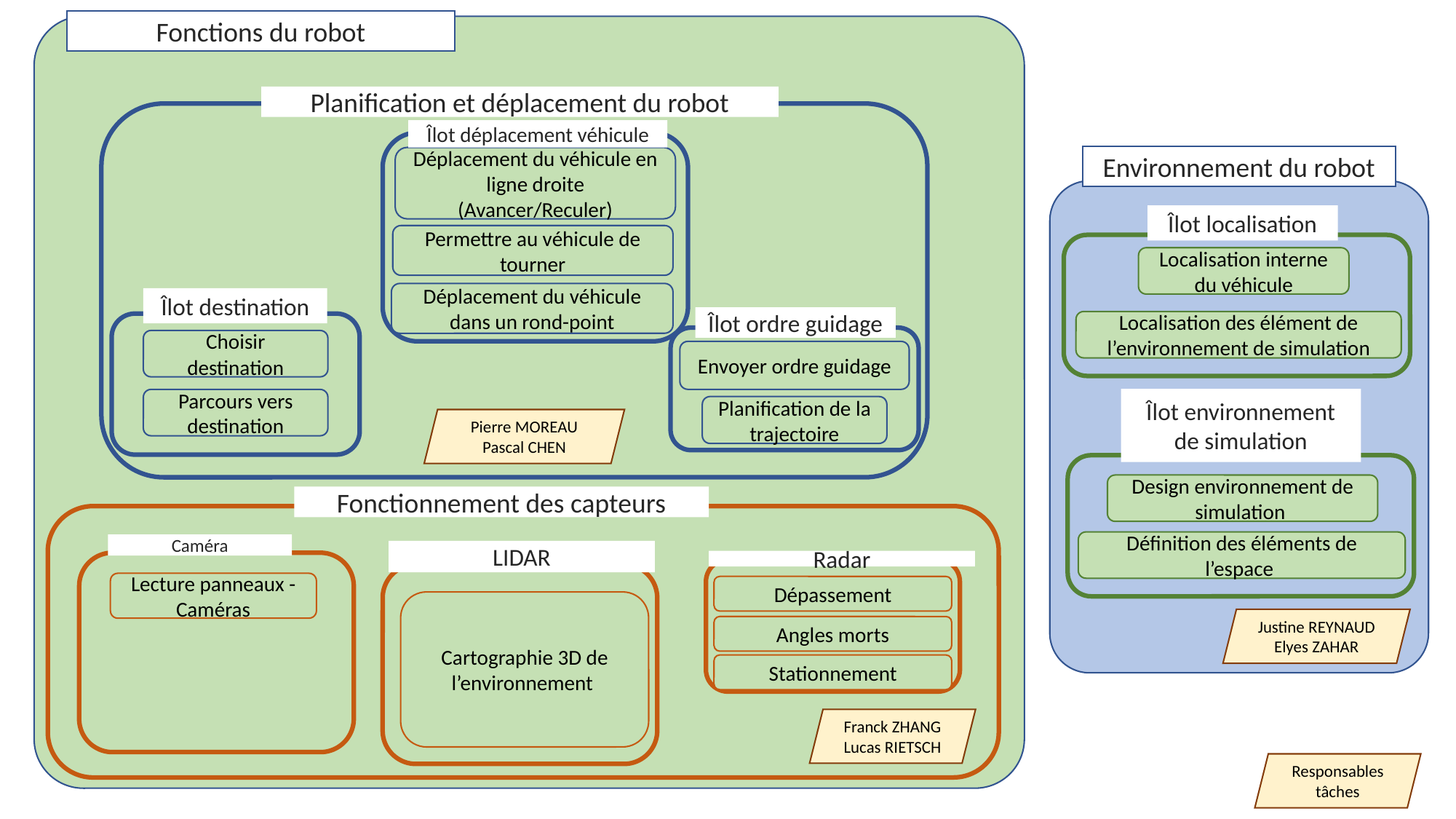

Fonctions du robot

Planification et déplacement du robot

Îlot déplacement véhicule

Environnement du robot
Déplacement du véhicule en ligne droite (Avancer/Reculer)

Îlot localisation
Permettre au véhicule de tourner

Localisation interne du véhicule
Déplacement du véhicule dans un rond-point
Îlot destination
Îlot ordre guidage
Localisation des élément de l’environnement de simulation

Choisir destination
Envoyer ordre guidage
Îlot environnement de simulation
Parcours vers destination
Planification de la trajectoire
Pierre MOREAU
Pascal CHEN

Design environnement de simulation
Fonctionnement des capteurs

Définition des éléments de l’espace
Caméra
LIDAR
Radar

Lecture panneaux - Caméras
Dépassement
Cartographie 3D de l’environnement
Justine REYNAUD
Elyes ZAHAR
Angles morts
Stationnement
Franck ZHANG
Lucas RIETSCH
Responsables tâches